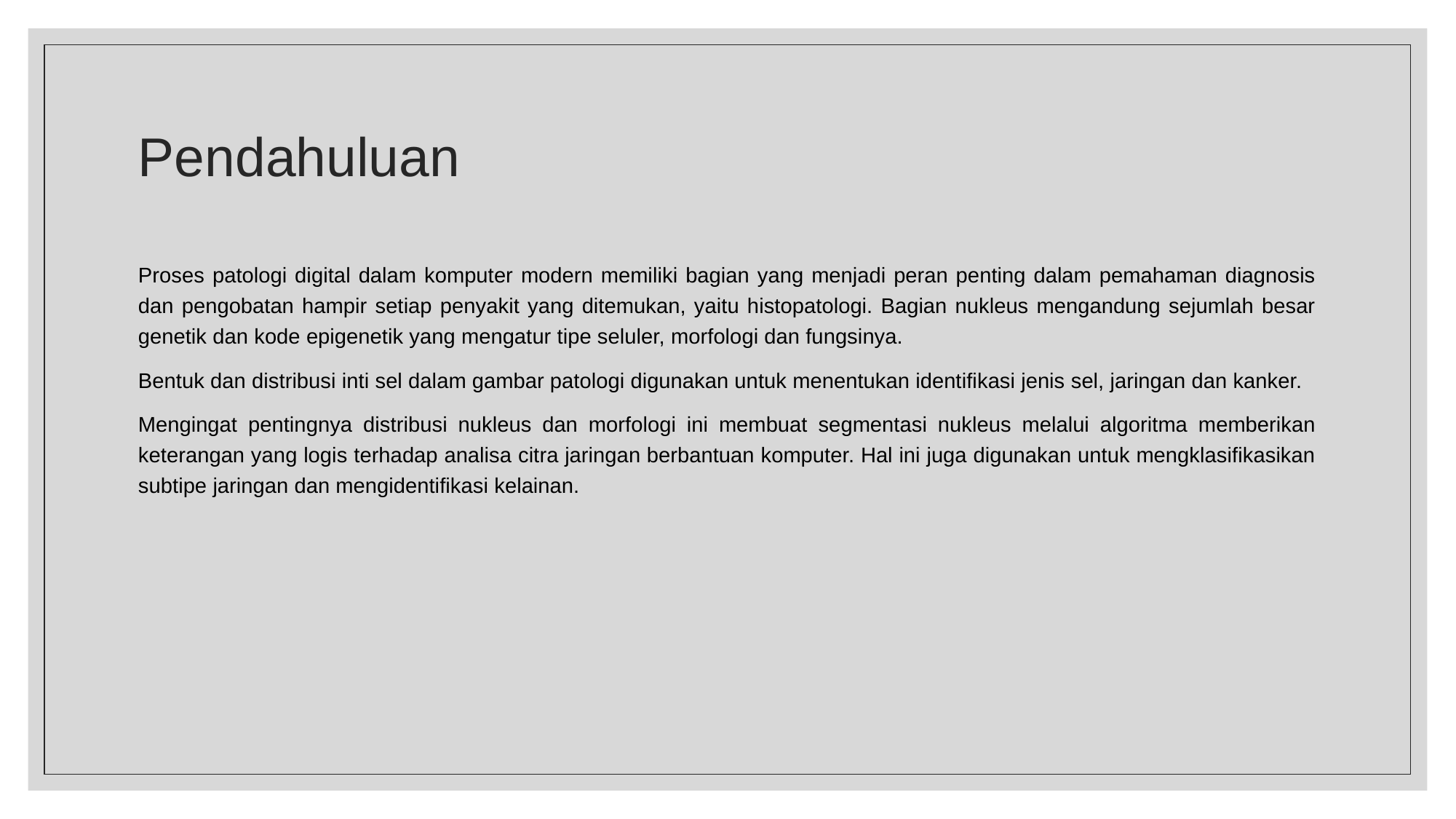

# Pendahuluan
Proses patologi digital dalam komputer modern memiliki bagian yang menjadi peran penting dalam pemahaman diagnosis dan pengobatan hampir setiap penyakit yang ditemukan, yaitu histopatologi. Bagian nukleus mengandung sejumlah besar genetik dan kode epigenetik yang mengatur tipe seluler, morfologi dan fungsinya.
Bentuk dan distribusi inti sel dalam gambar patologi digunakan untuk menentukan identifikasi jenis sel, jaringan dan kanker.
Mengingat pentingnya distribusi nukleus dan morfologi ini membuat segmentasi nukleus melalui algoritma memberikan keterangan yang logis terhadap analisa citra jaringan berbantuan komputer. Hal ini juga digunakan untuk mengklasifikasikan subtipe jaringan dan mengidentifikasi kelainan.